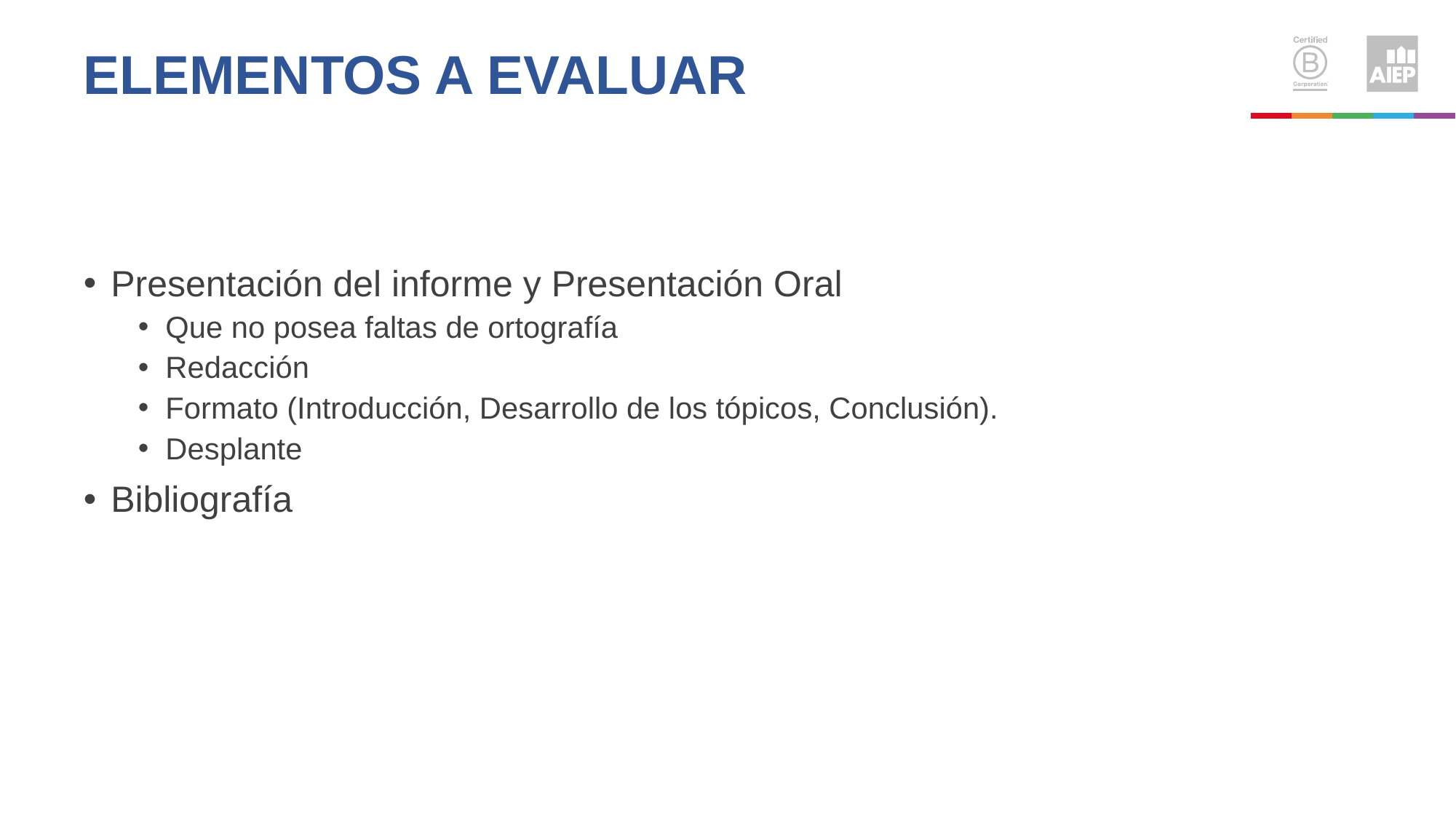

# Elementos a evaluar
Presentación del informe y Presentación Oral
Que no posea faltas de ortografía
Redacción
Formato (Introducción, Desarrollo de los tópicos, Conclusión).
Desplante
Bibliografía